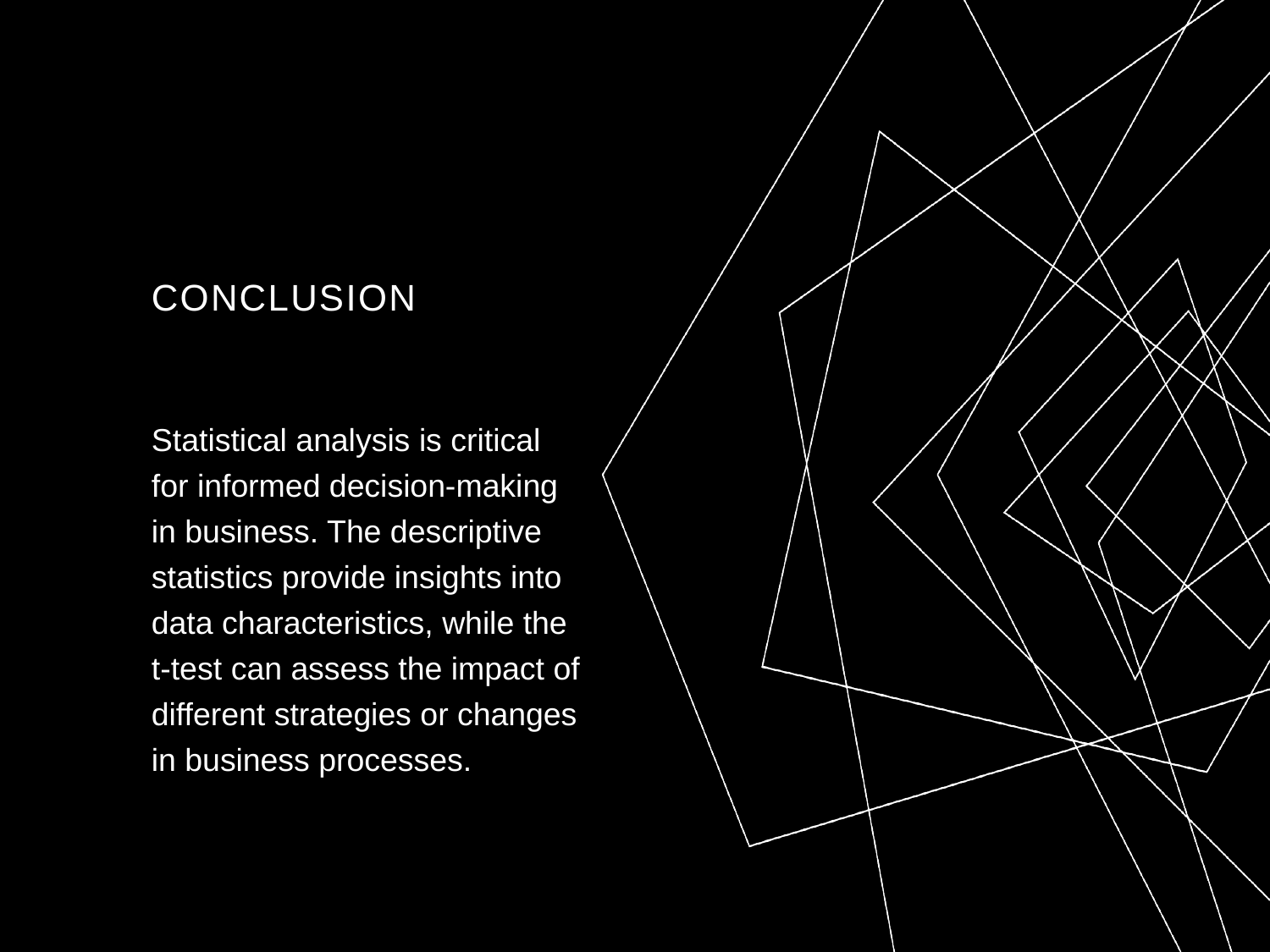

# Conclusion
Statistical analysis is critical for informed decision-making in business. The descriptive statistics provide insights into data characteristics, while the t-test can assess the impact of different strategies or changes in business processes.